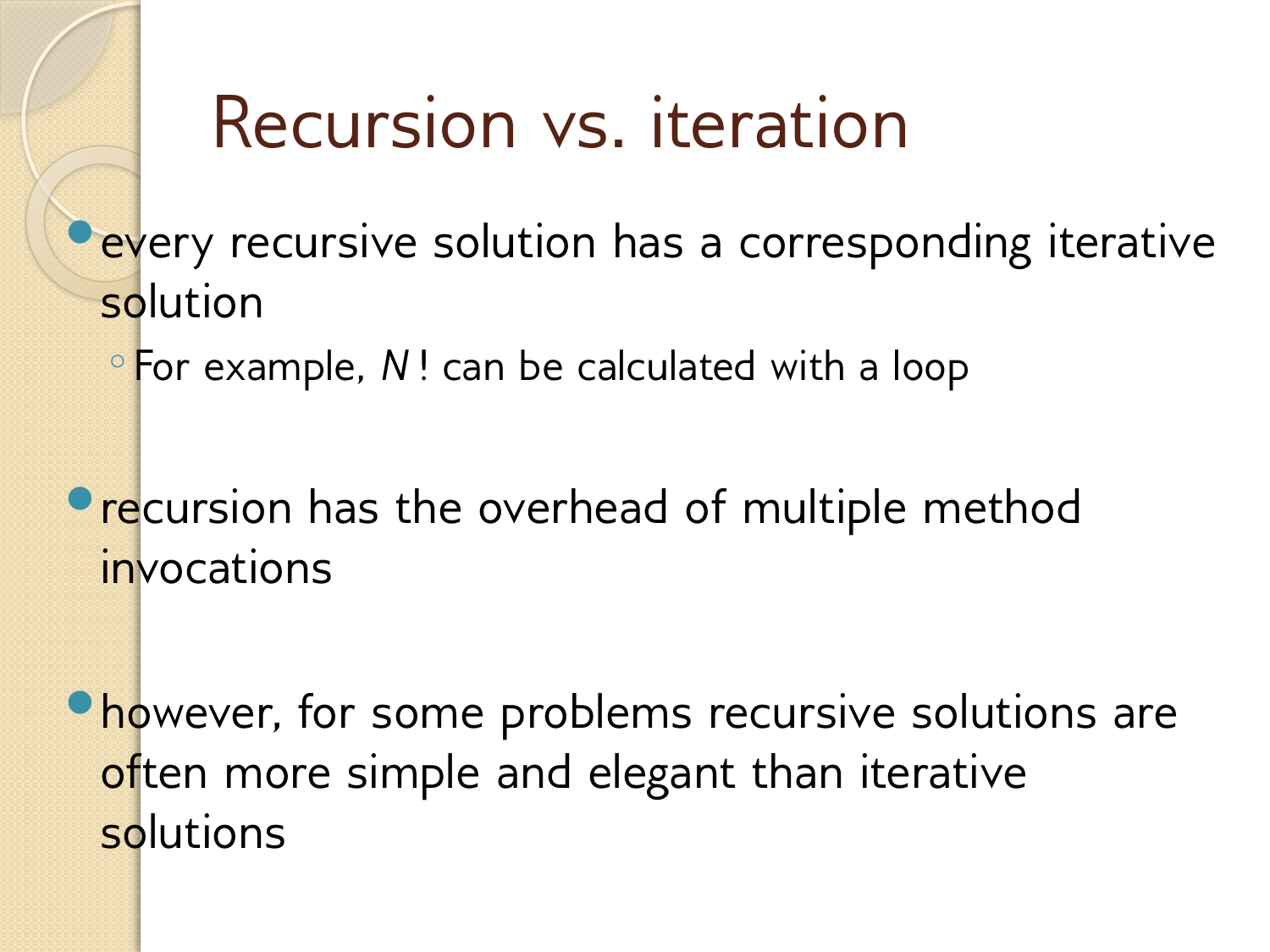

# Recursion vs. iteration
every recursive solution has a corresponding iterative solution
For example, N ! can be calculated with a loop

recursion has the overhead of multiple method invocations

however, for some problems recursive solutions are often more simple and elegant than iterative solutions